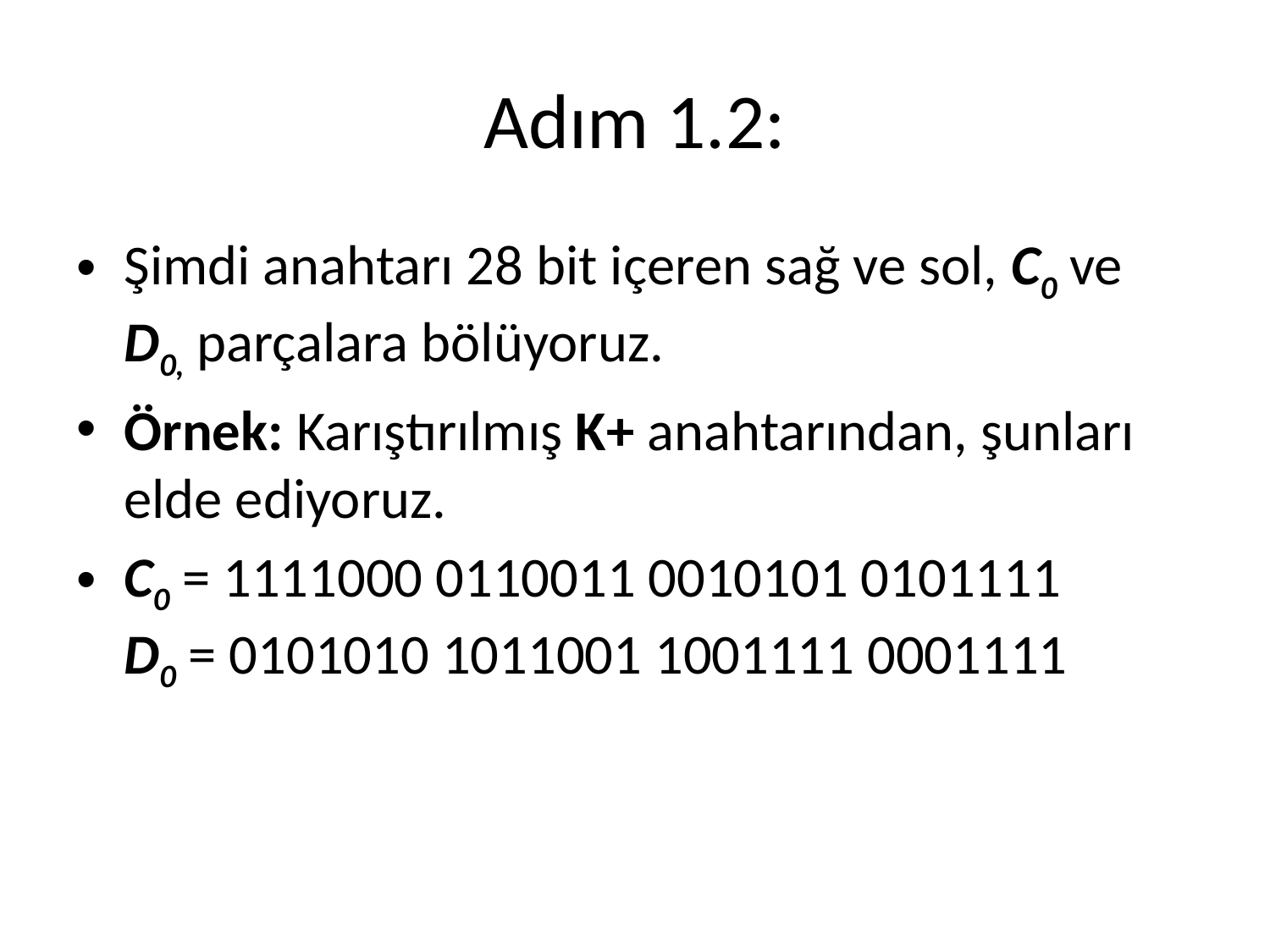

# Adım 1.2:
Şimdi anahtarı 28 bit içeren sağ ve sol, C0 ve D0, parçalara bölüyoruz.
Örnek: Karıştırılmış K+ anahtarından, şunları elde ediyoruz.
C0 = 1111000 0110011 0010101 0101111
D0 = 0101010 1011001 1001111 0001111